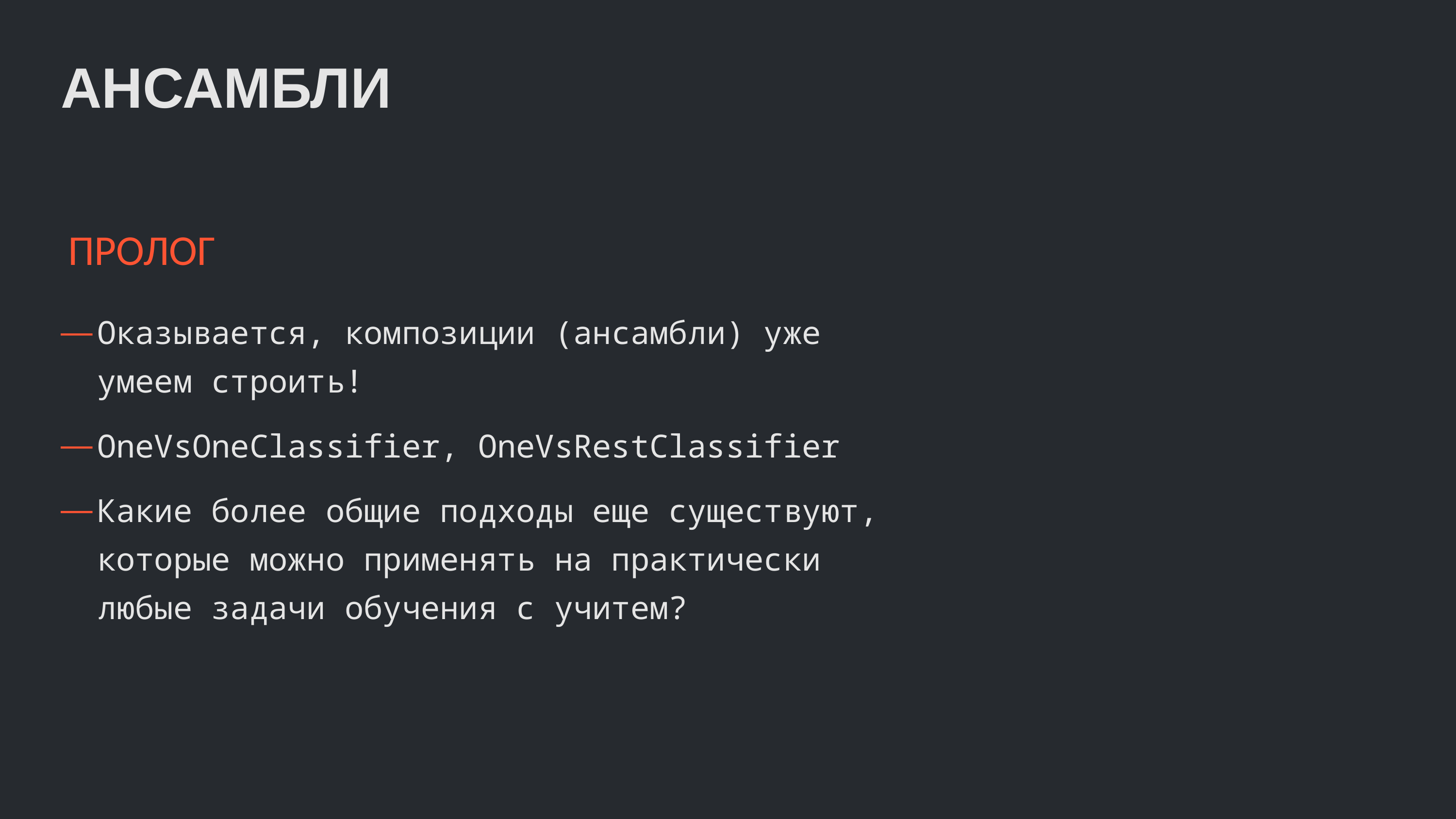

АНСАМБЛИ
ПРОЛОГ
Оказывается, композиции (ансамбли) уже умеем строить!
OneVsOneClassifier, OneVsRestClassifier
Какие более общие подходы еще существуют, которые можно применять на практически любые задачи обучения с учитем?